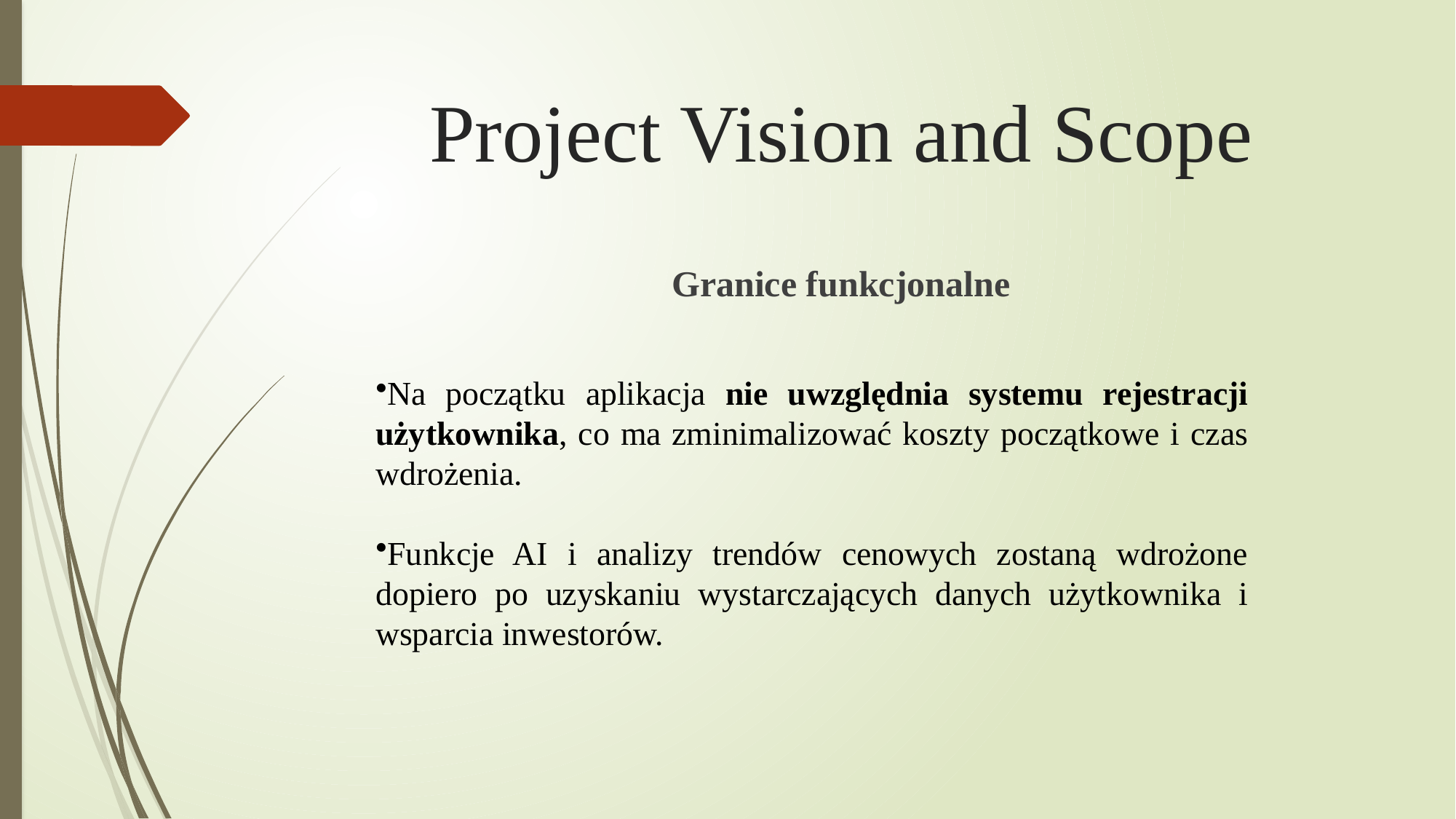

# Project Vision and Scope

Granice funkcjonalne
Na początku aplikacja nie uwzględnia systemu rejestracji użytkownika, co ma zminimalizować koszty początkowe i czas wdrożenia.

Funkcje AI i analizy trendów cenowych zostaną wdrożone dopiero po uzyskaniu wystarczających danych użytkownika i wsparcia inwestorów.